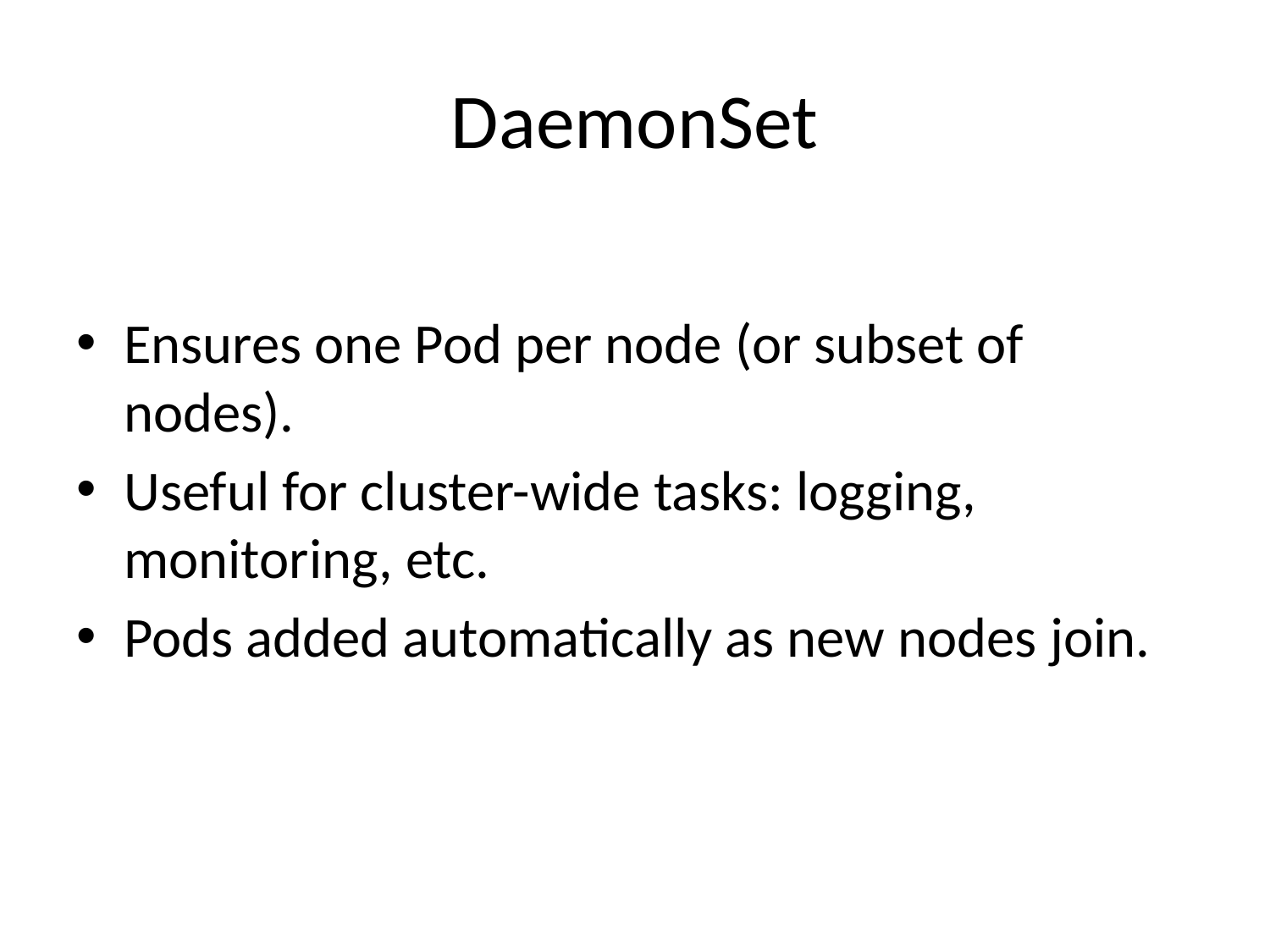

# DaemonSet

Ensures one Pod per node (or subset of nodes).
Useful for cluster-wide tasks: logging, monitoring, etc.
Pods added automatically as new nodes join.